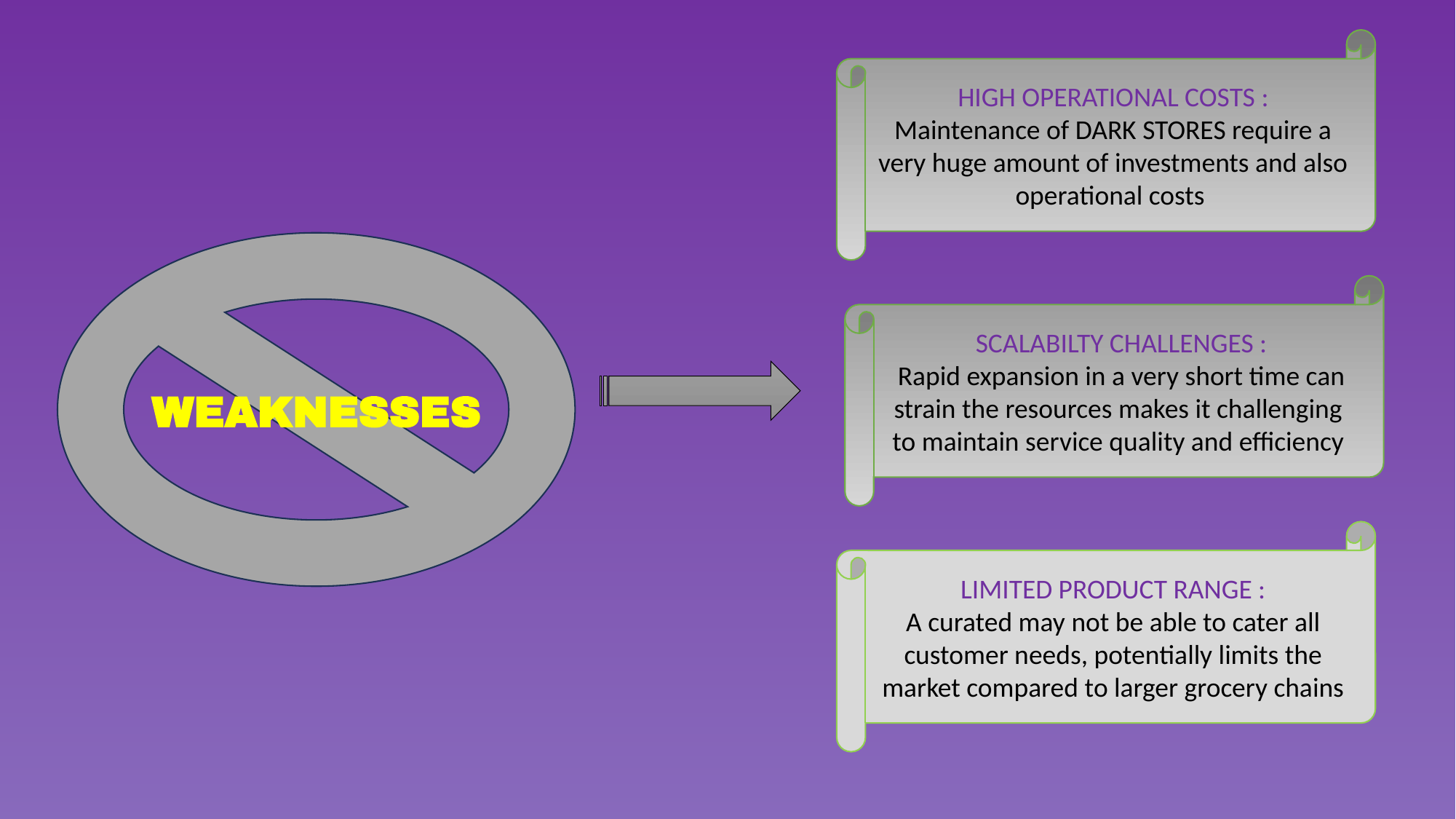

HIGH OPERATIONAL COSTS :
Maintenance of DARK STORES require a very huge amount of investments and also operational costs
WEAKNESSES
SCALABILTY CHALLENGES :
Rapid expansion in a very short time can strain the resources makes it challenging  to maintain service quality and efficiency

LIMITED PRODUCT RANGE :
A curated may not be able to cater all customer needs, potentially limits the market compared to larger grocery chains